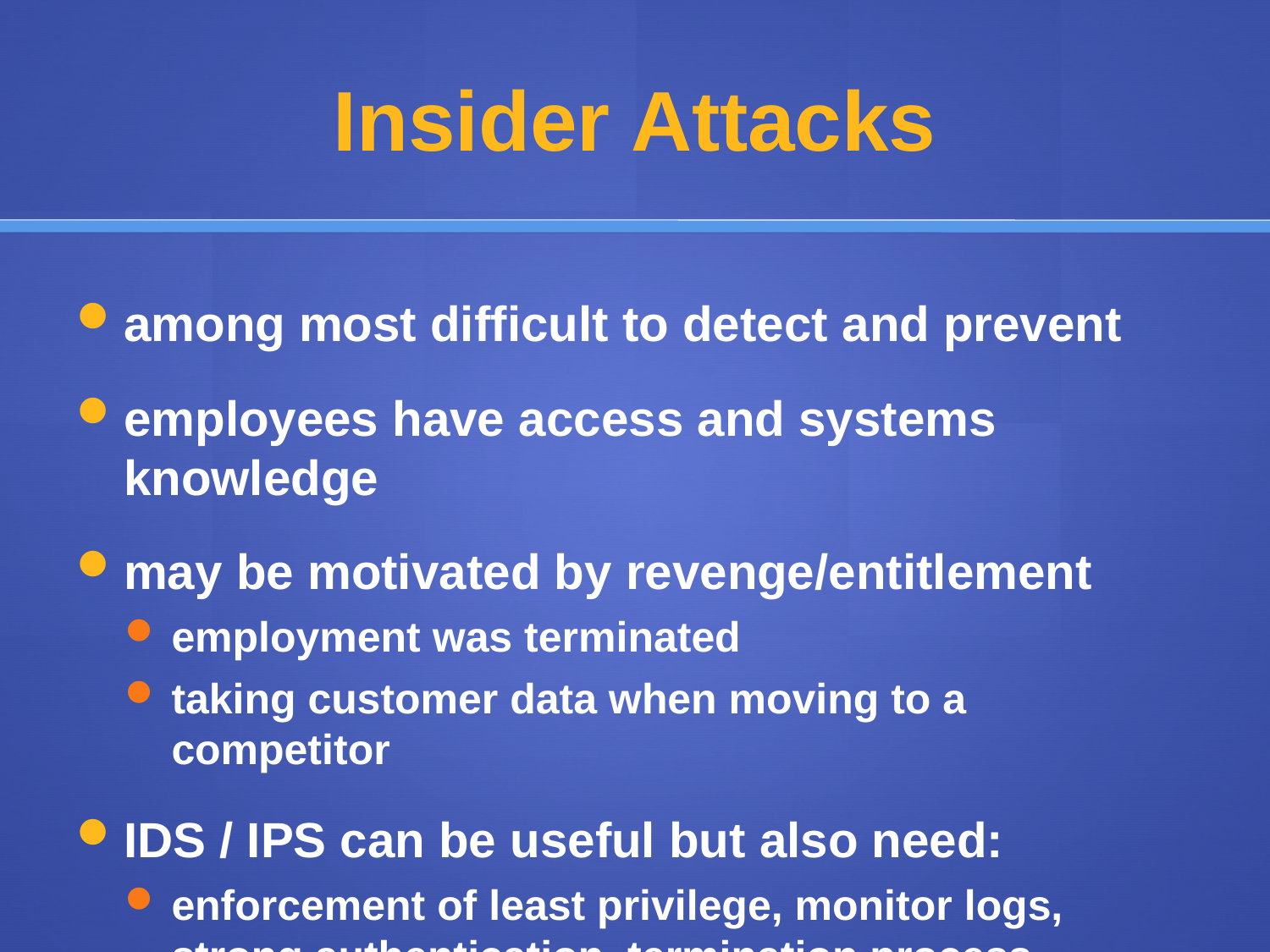

# Insider Attacks
among most difficult to detect and prevent
employees have access and systems knowledge
may be motivated by revenge/entitlement
employment was terminated
taking customer data when moving to a competitor
IDS / IPS can be useful but also need:
enforcement of least privilege, monitor logs, strong authentication, termination process